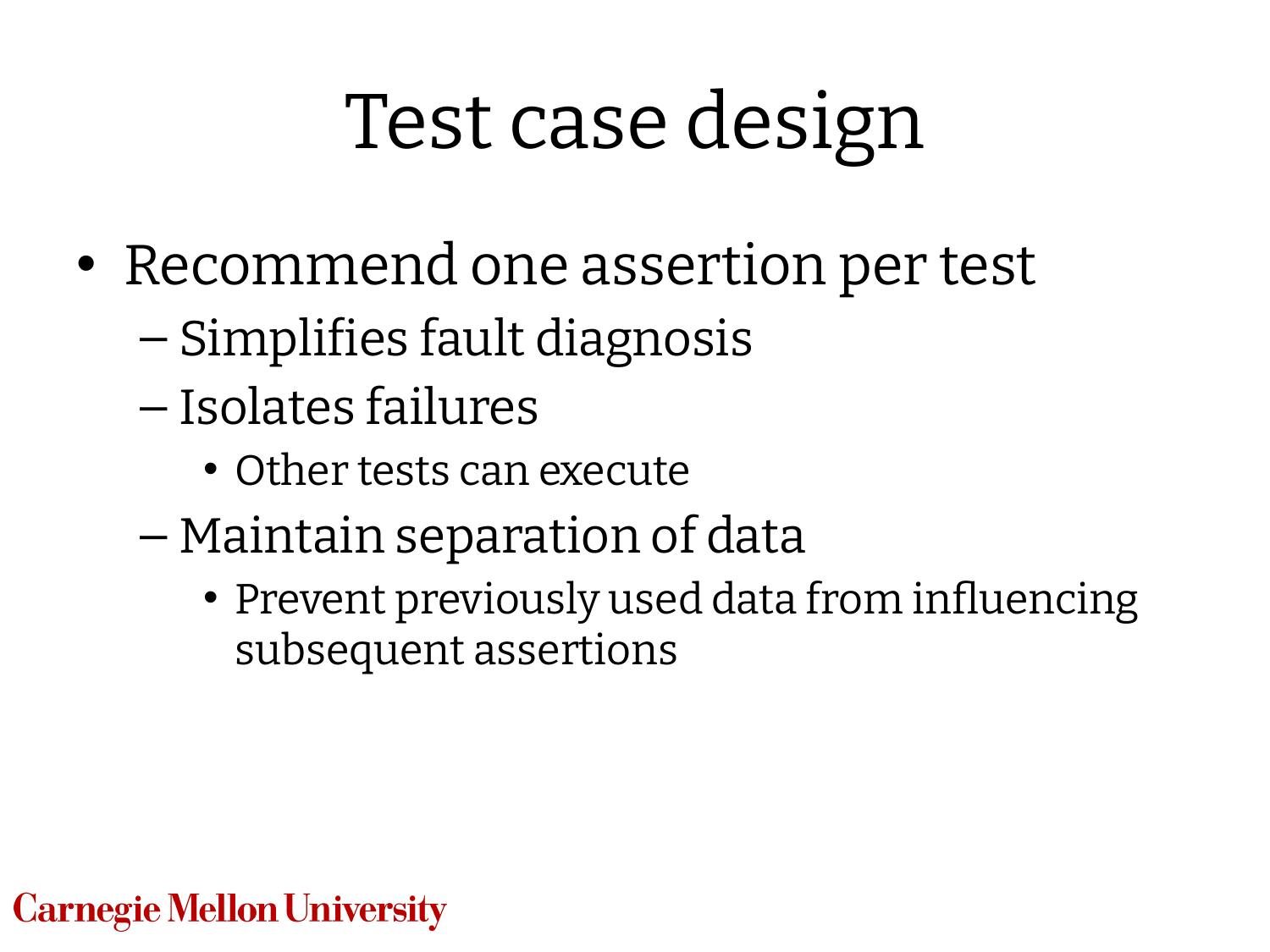

# Test case design
Recommend one assertion per test
Simplifies fault diagnosis
Isolates failures
Other tests can execute
Maintain separation of data
Prevent previously used data from influencing subsequent assertions